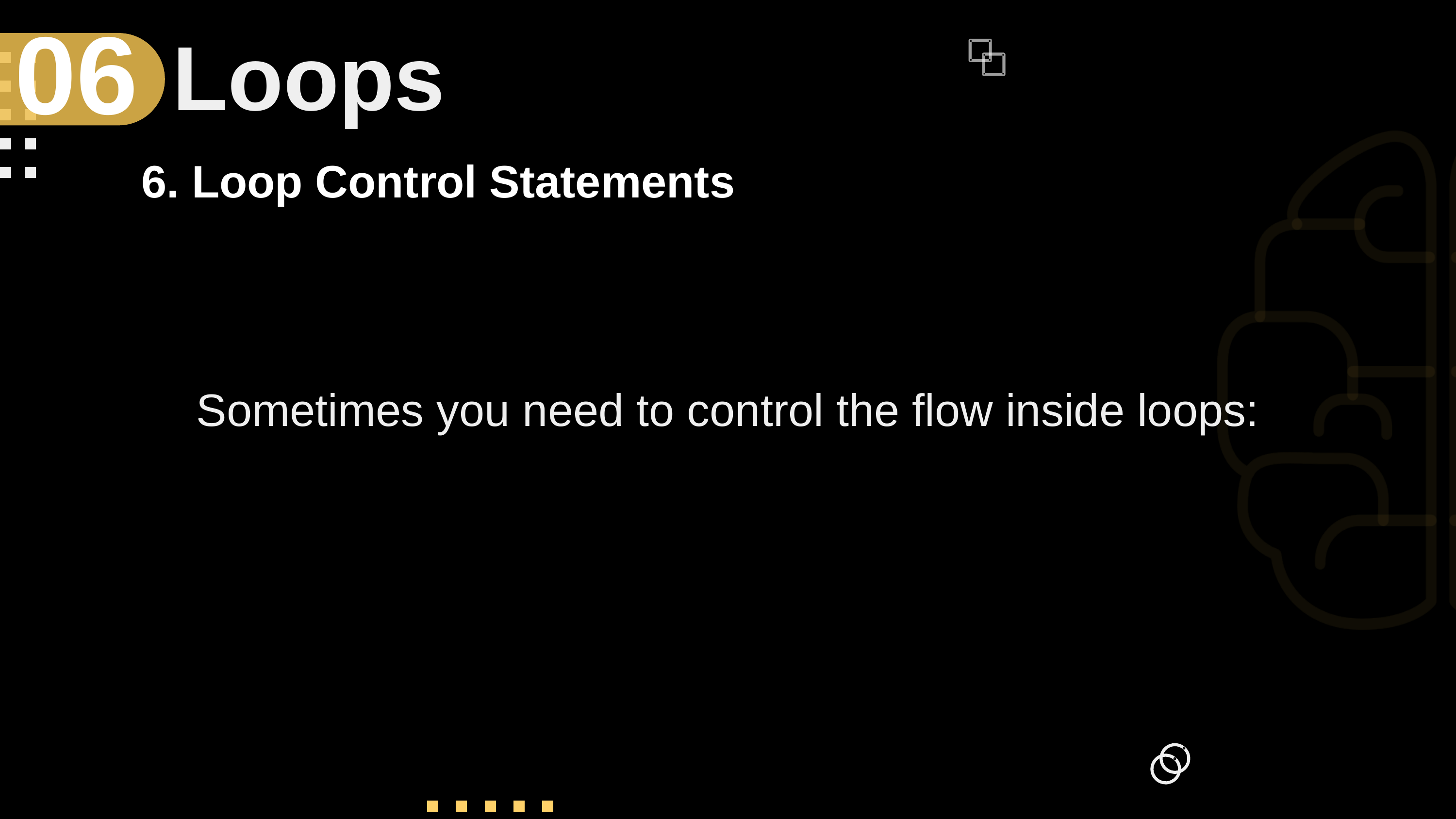

06
Loops

6. Loop Control Statements

Sometimes you need to control the flow inside loops: